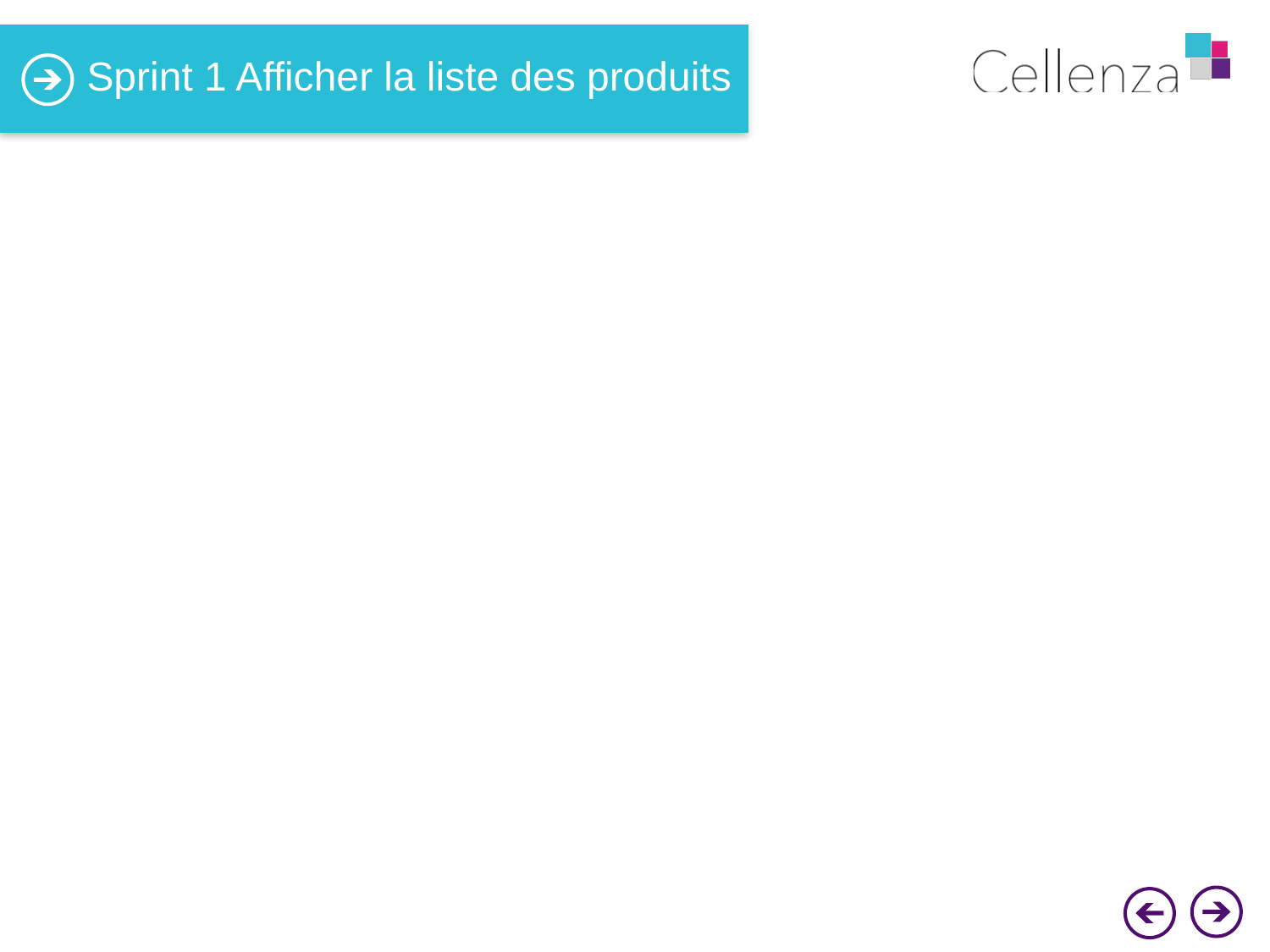

# Sprint 1 Afficher la liste des produits